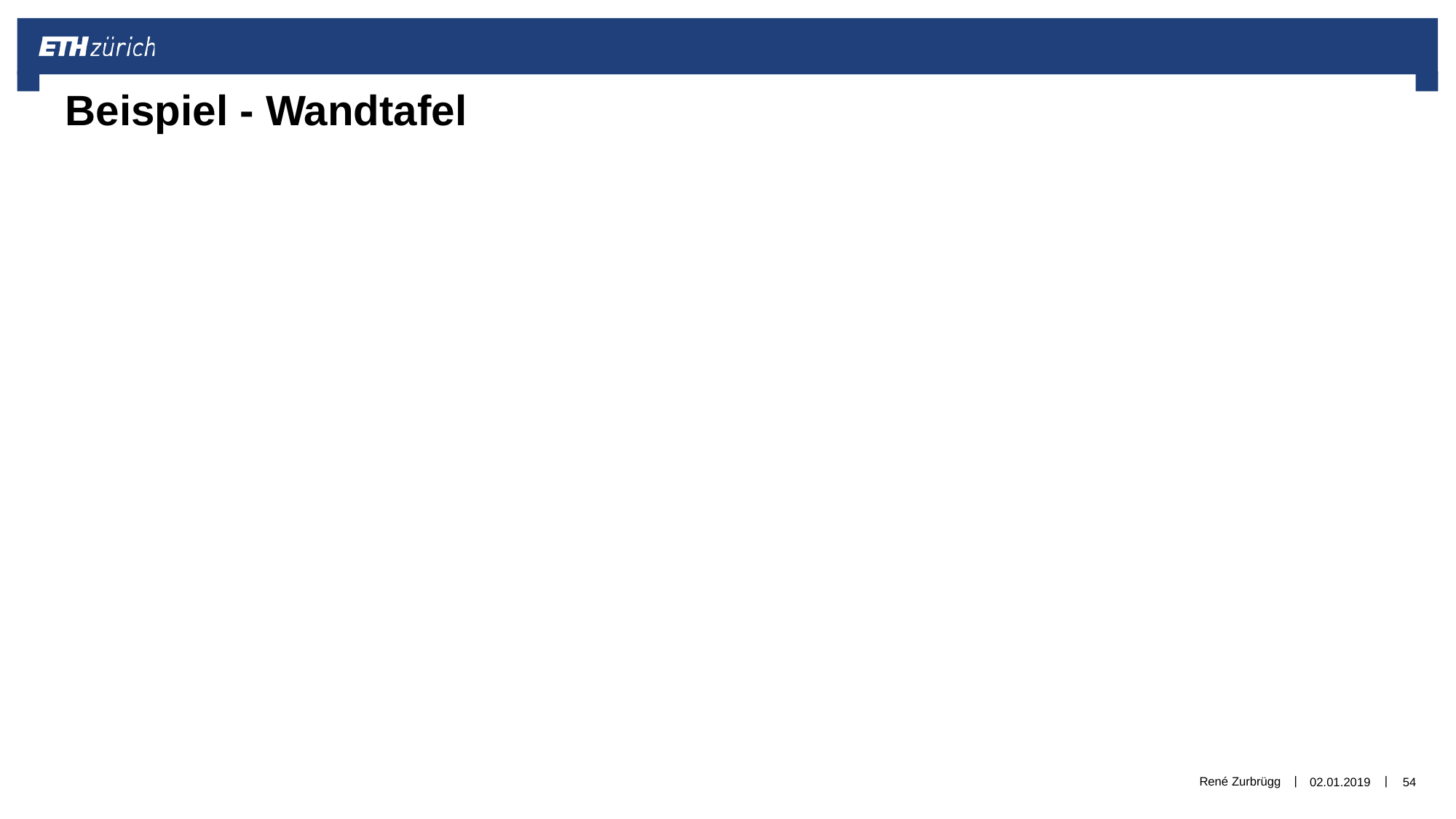

Beispiel - Wandtafel
René Zurbrügg
02.01.2019
54